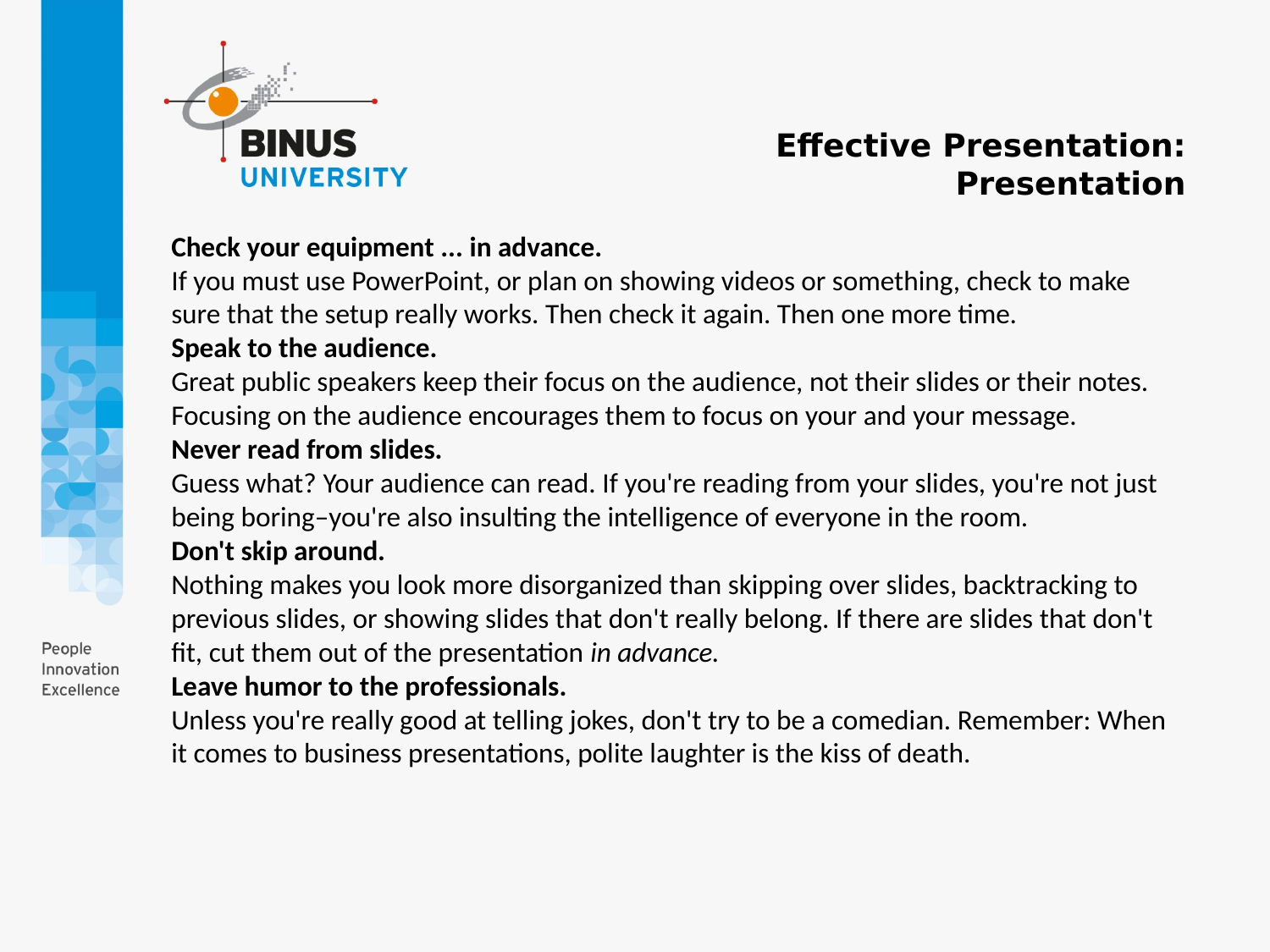

Effective Presentation:
Presentation
Check your equipment ... in advance.
If you must use PowerPoint, or plan on showing videos or something, check to make sure that the setup really works. Then check it again. Then one more time.
Speak to the audience.
Great public speakers keep their focus on the audience, not their slides or their notes. Focusing on the audience encourages them to focus on your and your message.
Never read from slides.
Guess what? Your audience can read. If you're reading from your slides, you're not just being boring–you're also insulting the intelligence of everyone in the room.
Don't skip around.
Nothing makes you look more disorganized than skipping over slides, backtracking to previous slides, or showing slides that don't really belong. If there are slides that don't fit, cut them out of the presentation in advance.
Leave humor to the professionals.
Unless you're really good at telling jokes, don't try to be a comedian. Remember: When it comes to business presentations, polite laughter is the kiss of death.